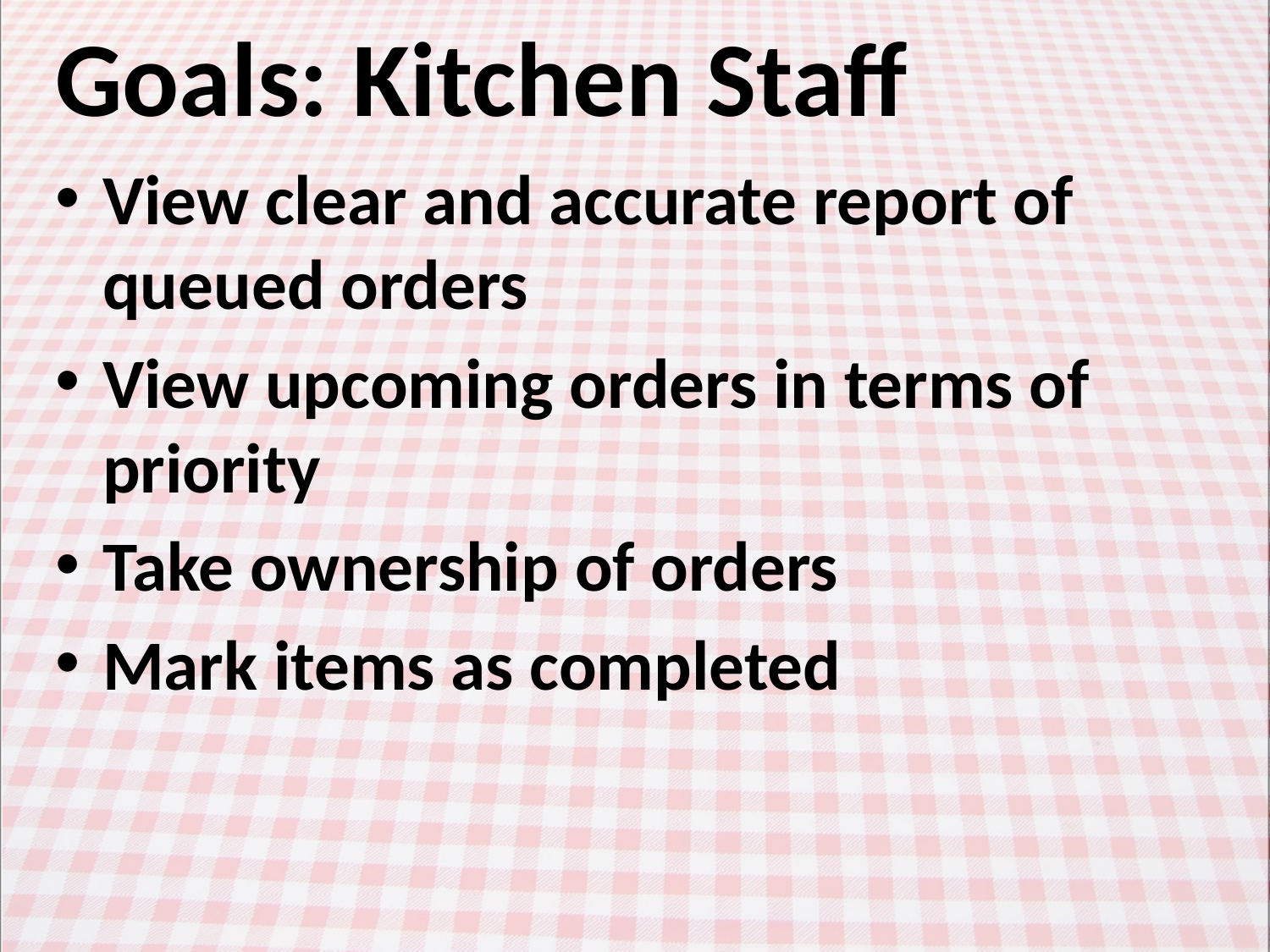

# Goals: Kitchen Staff
View clear and accurate report of queued orders
View upcoming orders in terms of priority
Take ownership of orders
Mark items as completed